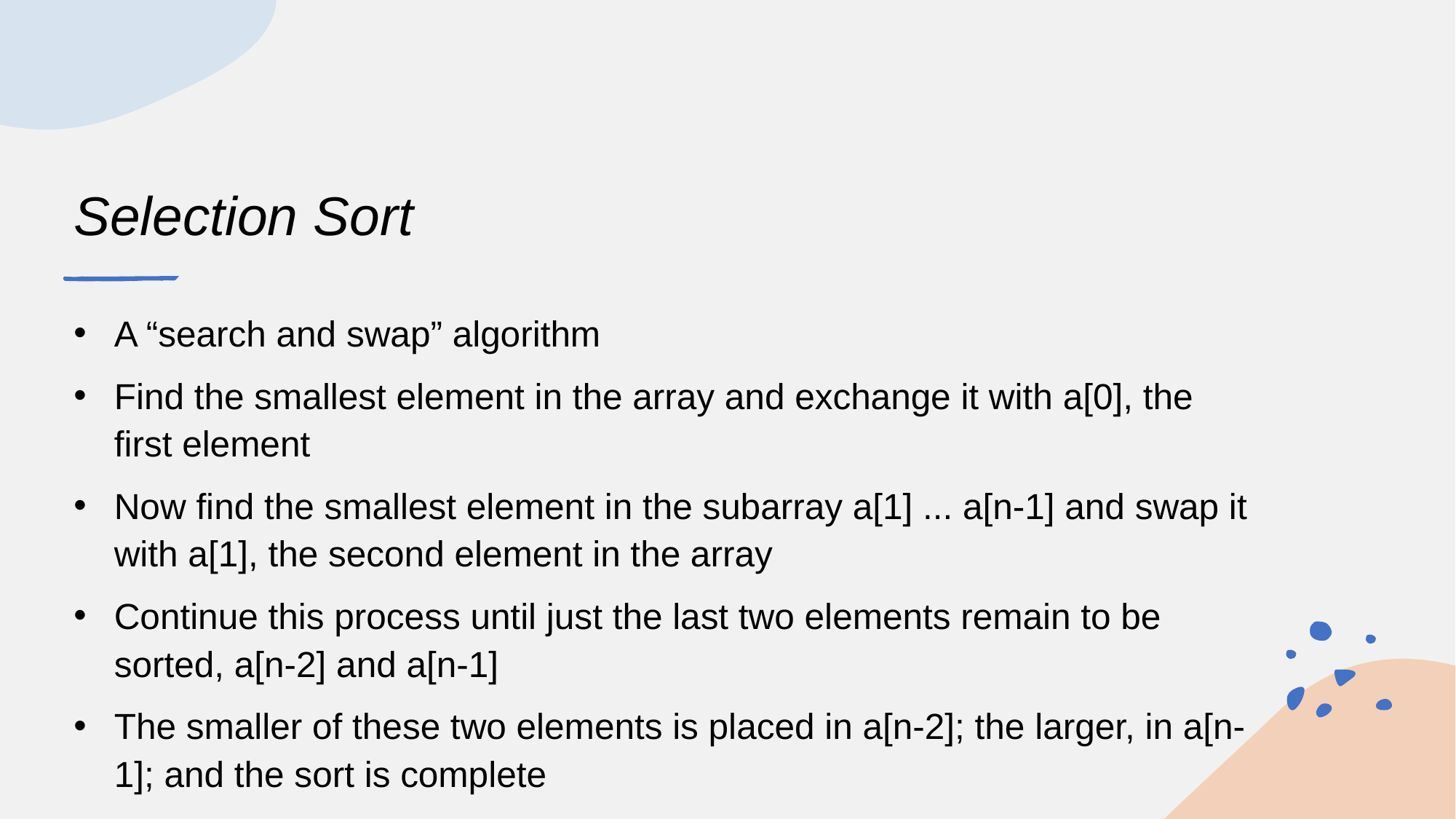

# Selection Sort
A “search and swap” algorithm
Find the smallest element in the array and exchange it with a[0], the first element
Now find the smallest element in the subarray a[1] ... a[n-1] and swap it with a[1], the second element in the array
Continue this process until just the last two elements remain to be sorted, a[n-2] and a[n-1]
The smaller of these two elements is placed in a[n-2]; the larger, in a[n-1]; and the sort is complete